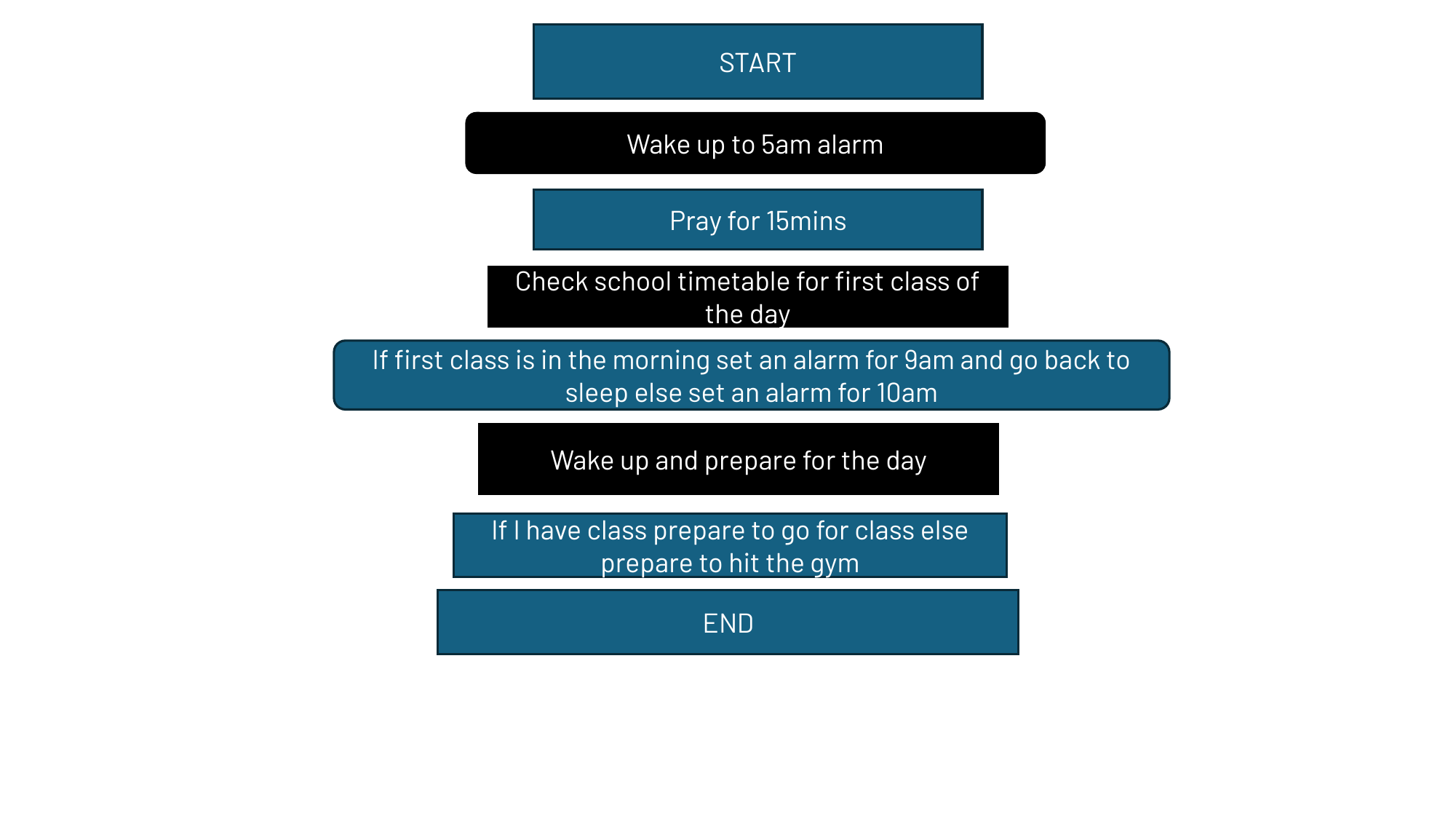

START
Wake up to 5am alarm
Pray for 15mins
Check school timetable for first class of the day
If first class is in the morning set an alarm for 9am and go back to sleep else set an alarm for 10am
Wake up and prepare for the day
If I have class prepare to go for class else prepare to hit the gym
END